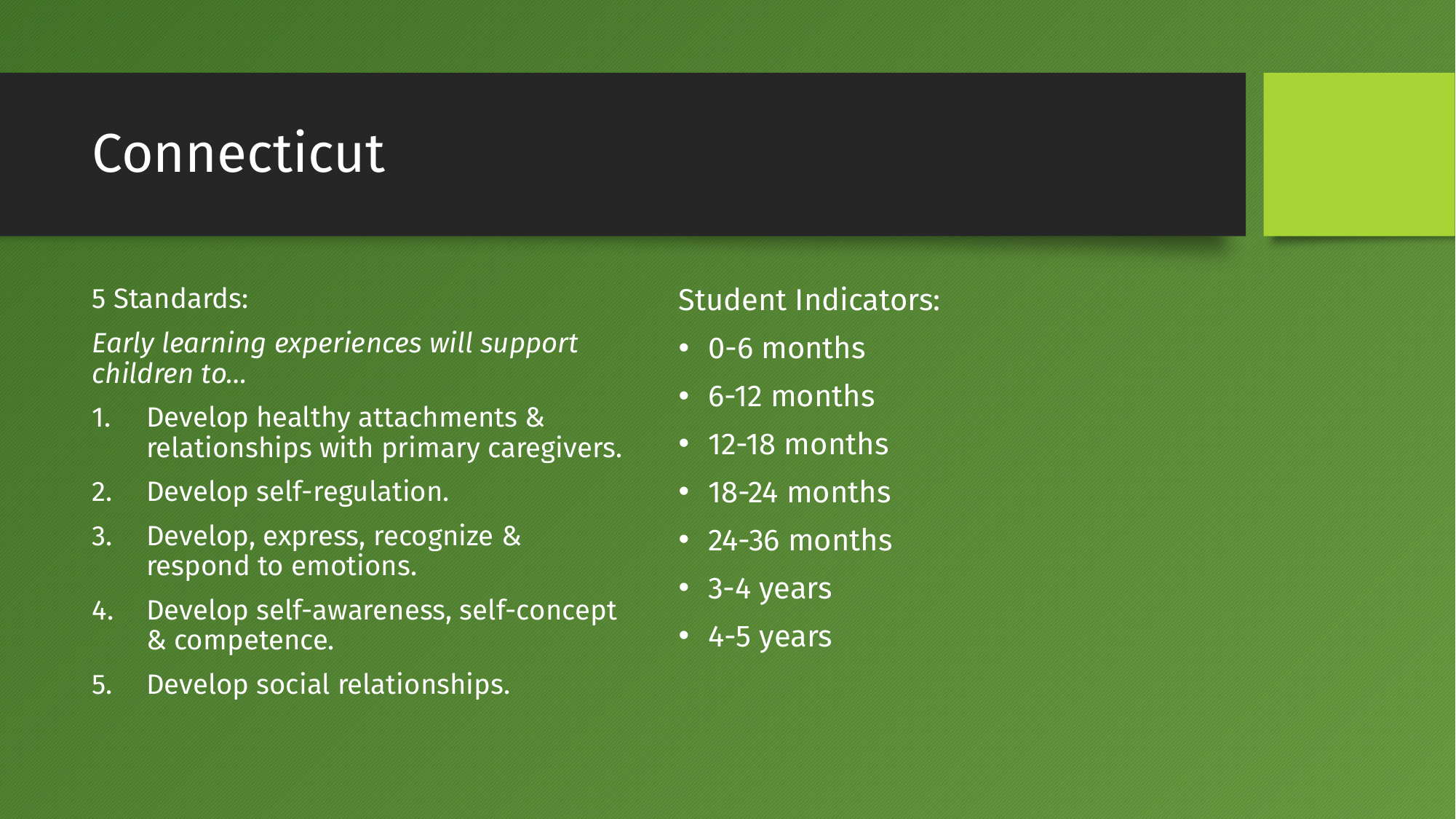

# Connecticut
5 Standards:
Early learning experiences will support children to…
Develop healthy attachments & relationships with primary caregivers.
Develop self-regulation.
Develop, express, recognize & respond to emotions.
Develop self-awareness, self-concept & competence.
Develop social relationships.
Student Indicators:
0-6 months
6-12 months
12-18 months
18-24 months
24-36 months
3-4 years
4-5 years